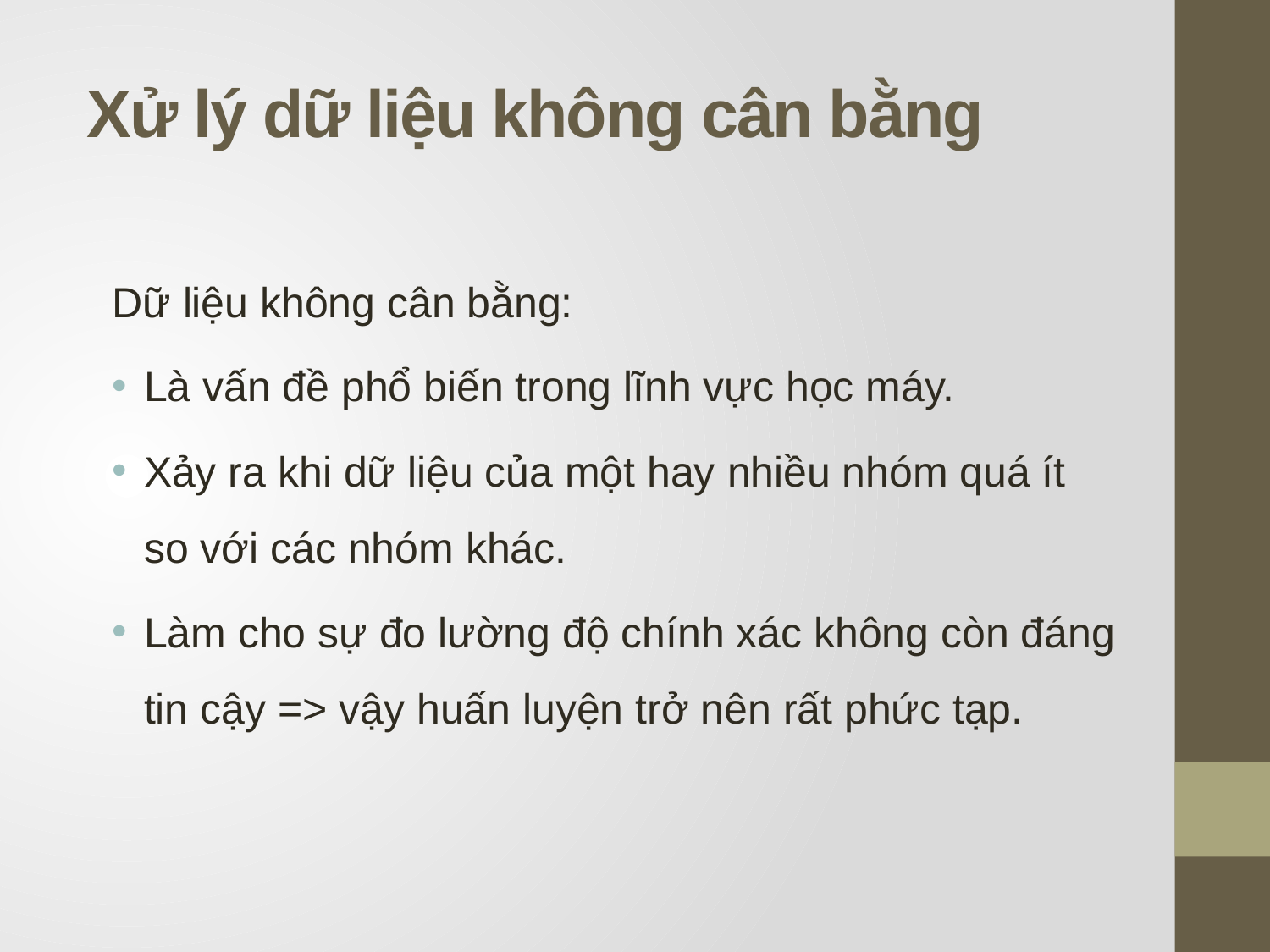

Xử lý dữ liệu không cân bằng
Dữ liệu không cân bằng:
Là vấn đề phổ biến trong lĩnh vực học máy.
Xảy ra khi dữ liệu của một hay nhiều nhóm quá ít so với các nhóm khác.
Làm cho sự đo lường độ chính xác không còn đáng tin cậy => vậy huấn luyện trở nên rất phức tạp.